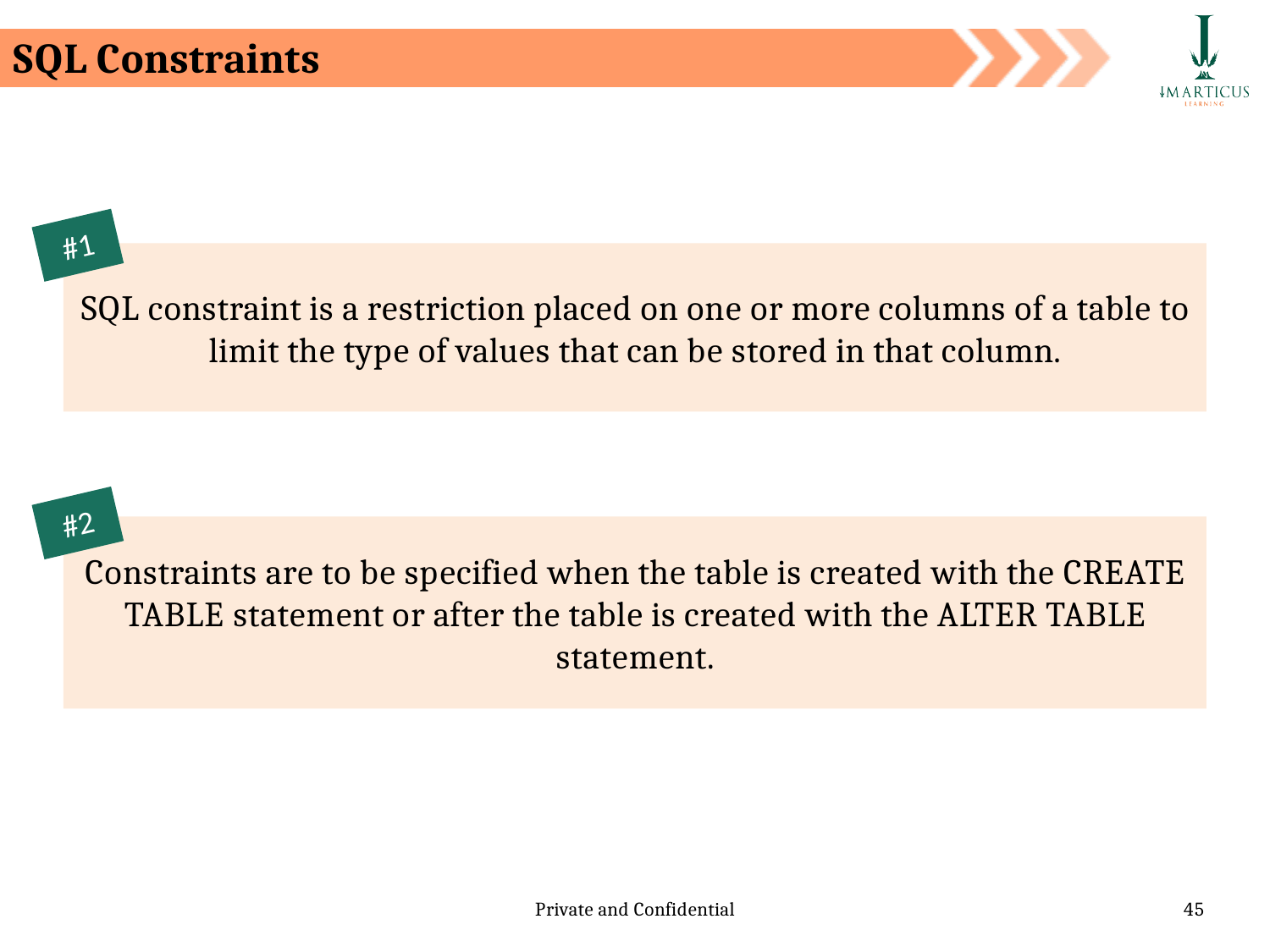

SQL Constraints
#1
SQL constraint is a restriction placed on one or more columns of a table to limit the type of values that can be stored in that column.
#2
Constraints are to be specified when the table is created with the CREATE TABLE statement or after the table is created with the ALTER TABLE statement.